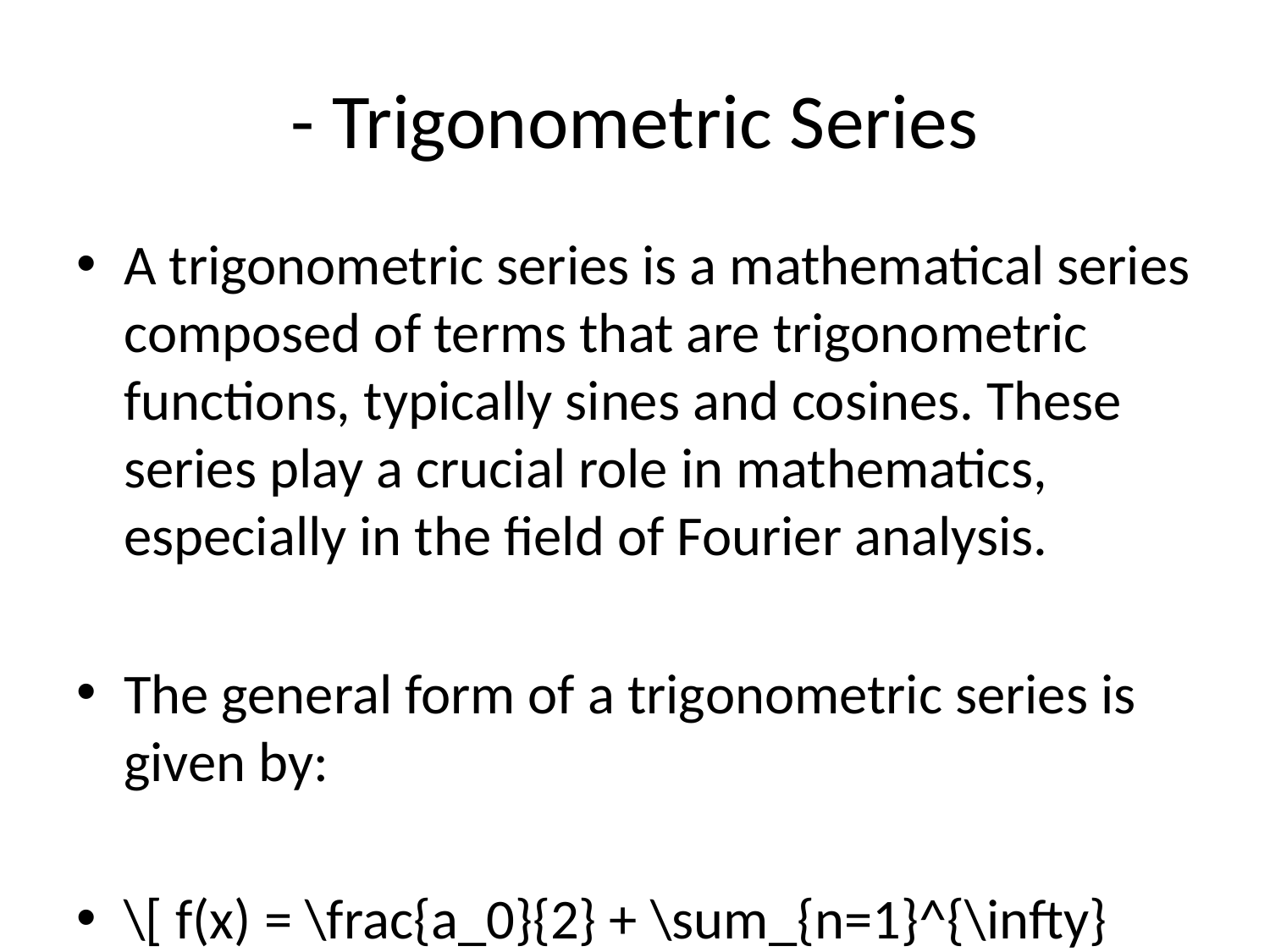

# - Trigonometric Series
A trigonometric series is a mathematical series composed of terms that are trigonometric functions, typically sines and cosines. These series play a crucial role in mathematics, especially in the field of Fourier analysis.

The general form of a trigonometric series is given by:

\[ f(x) = \frac{a_0}{2} + \sum_{n=1}^{\infty} [a_n \cos(nx) + b_n \sin(nx)] \]

Where \( f(x)  \) is the function, \( a_0, a_n \) and \( b_n \) are coefficients that determine the amplitude of the trigonometric functions, and \( n \) is the order of the term in the series.

Trigonometric series are often used to represent periodic functions. By expressing a function in terms of a trigonometric series, it becomes possible to study its properties, transform it, or approximate it through Fourier analysis. The coefficients \( a_n \) and \( b_n \) can be calculated using Fourier series formulas.

One of the fundamental results related to trigonometric series is the Dirichlet conditions. These conditions provide criteria for a function to be represented by its Fourier series. The Dirichlet conditions require the function to be periodic, single-valued, have a finite number of extrema in any finite interval, and have a finite number of discontinuities in one period.

Trigonometric series have applications in various fields such as signal processing, electrical engineering, physics, and many others. They provide a powerful tool to analyze and manipulate functions that exhibit periodic behavior.